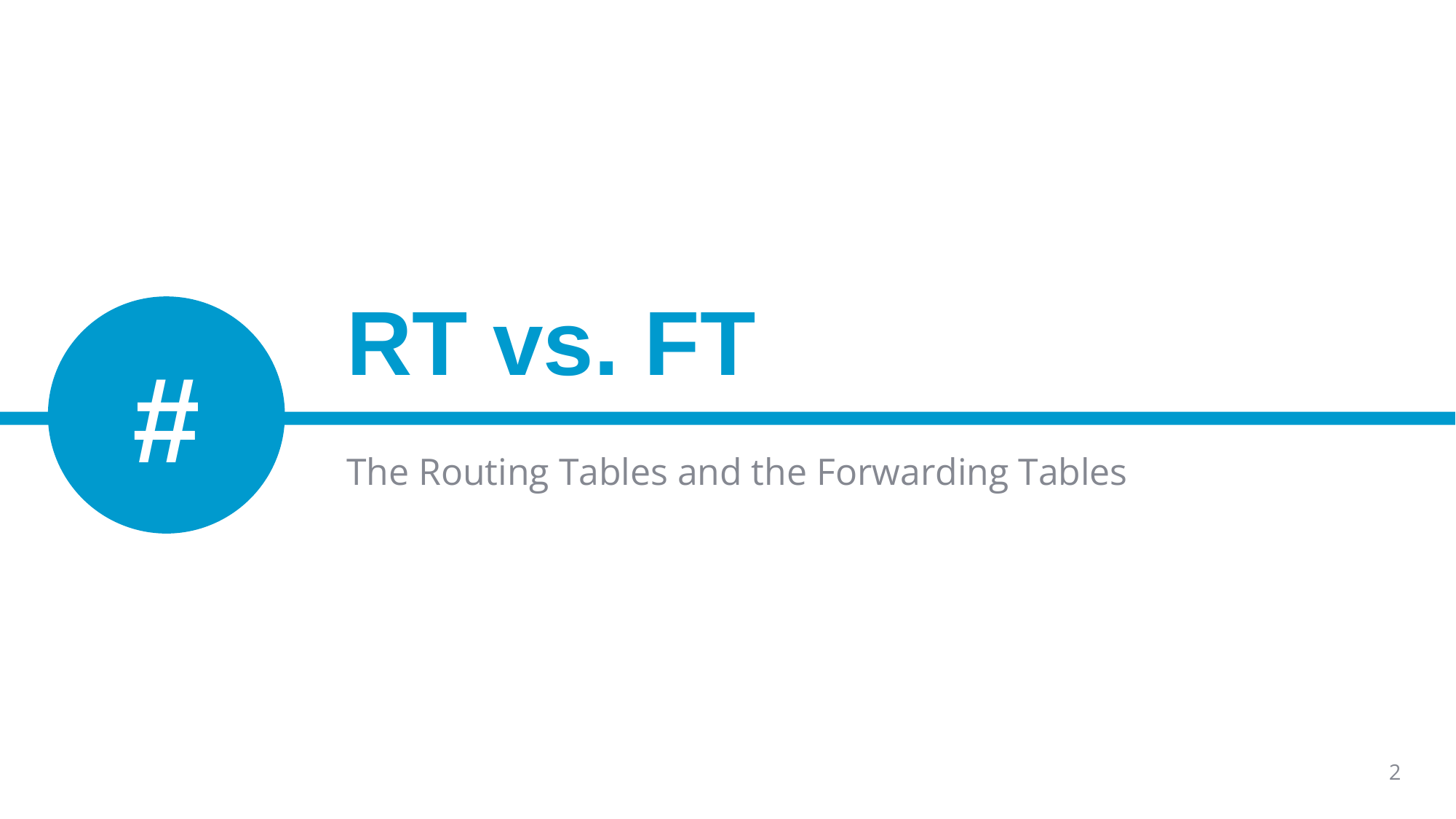

# RT vs. FT

#

The Routing Tables and the Forwarding Tables